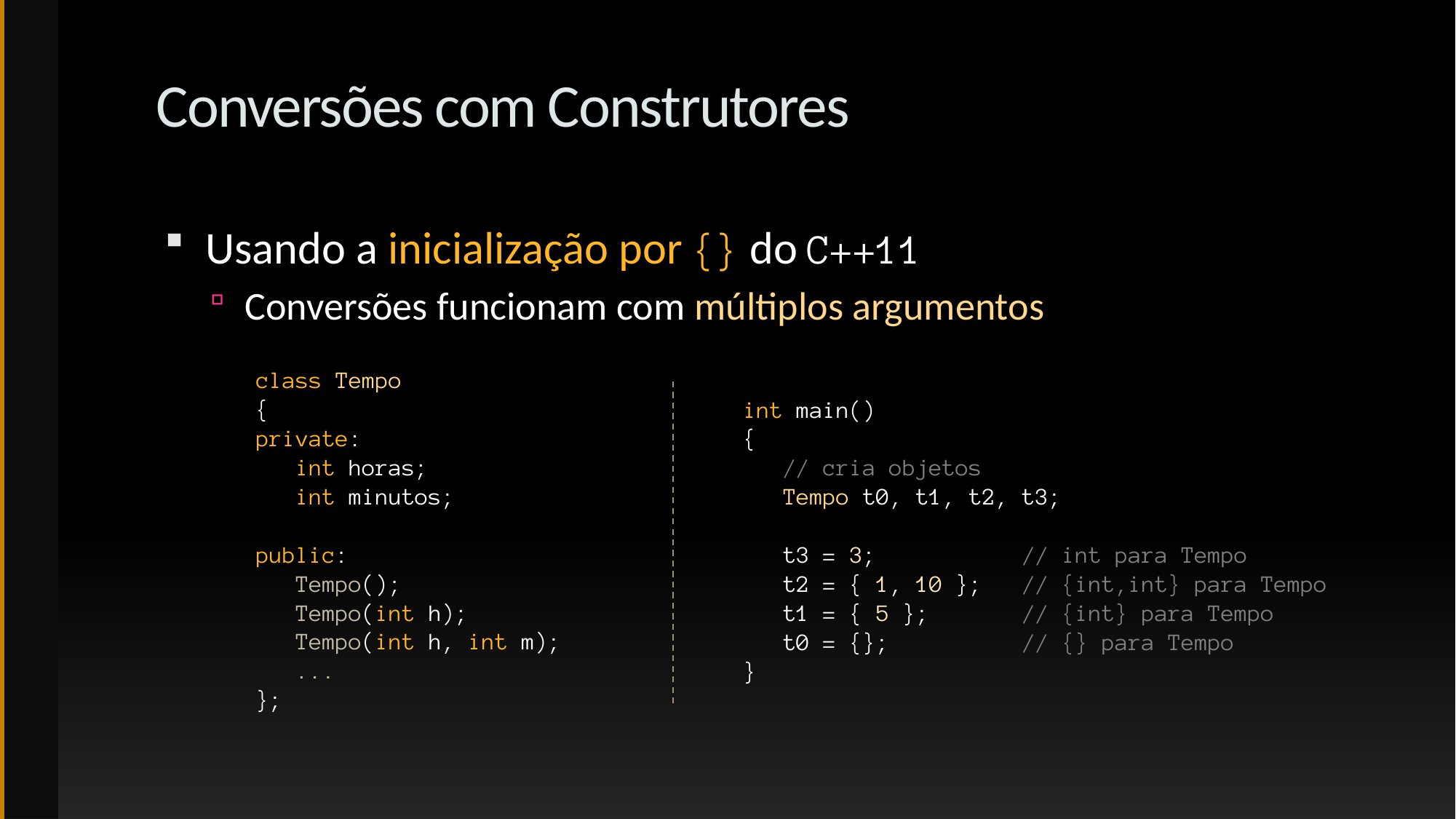

# Conversões com Construtores
Usando a inicialização por {} do C++11
Conversões funcionam com múltiplos argumentos
class Tempo
{
private:
   int horas;
   int minutos;
public:
   Tempo();
   Tempo(int h);
   Tempo(int h, int m);
   ...
};
int main()
{
   // cria objetos
   Tempo t0, t1, t2, t3;

   t3 = 3;           // int para Tempo
   t2 = { 1, 10 };   // {int,int} para Tempo
   t1 = { 5 };       // {int} para Tempo
   t0 = {};          // {} para Tempo
}